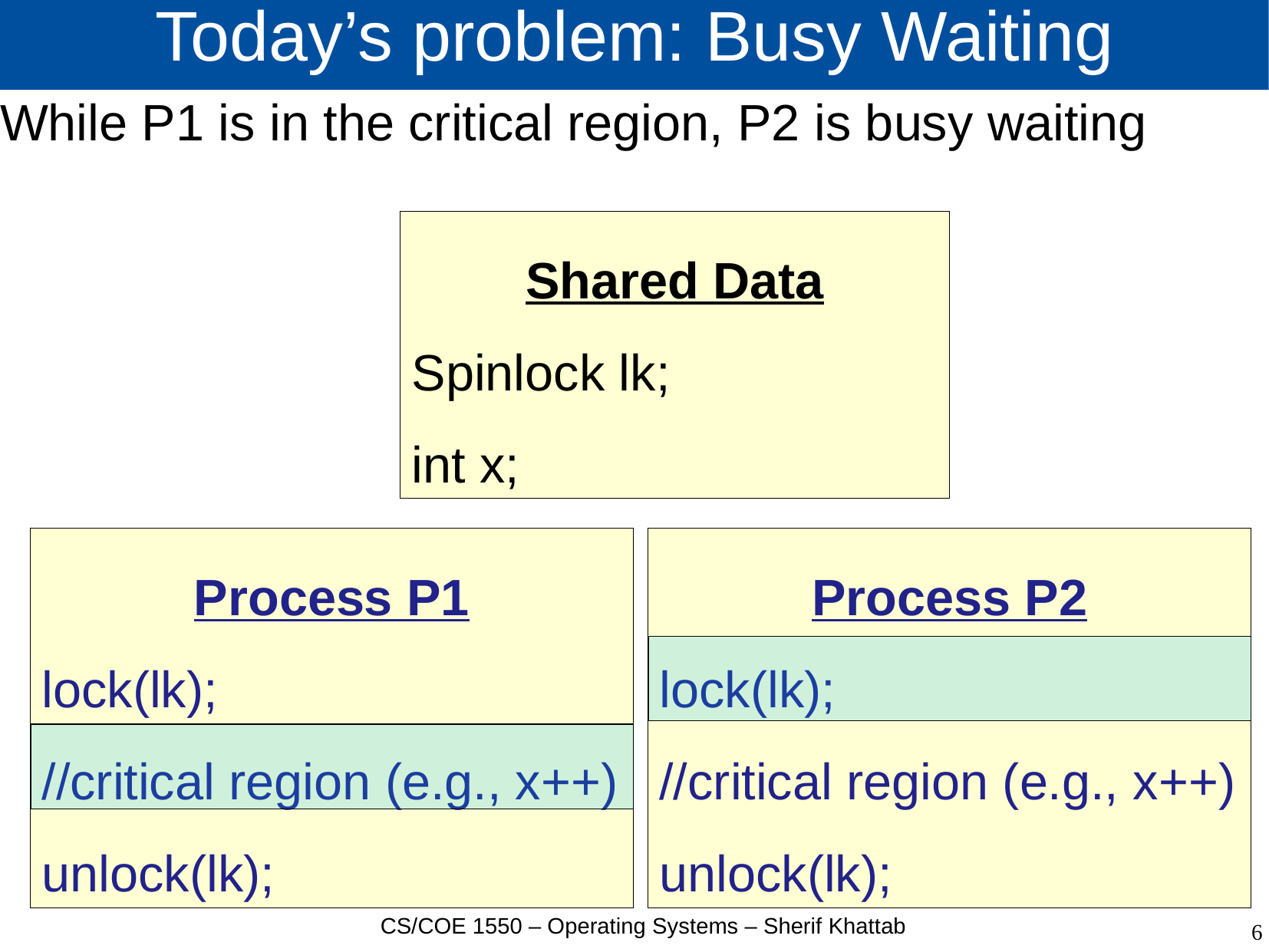

# Today’s problem: Busy Waiting
While P1 is in the critical region, P2 is busy waiting
Shared Data
Spinlock lk;
int x;
Process P1
lock(lk);
//critical region (e.g., x++)
unlock(lk);
Process P2
lock(lk);
//critical region (e.g., x++)
unlock(lk);

CS/COE 1550 – Operating Systems – Sherif Khattab
6